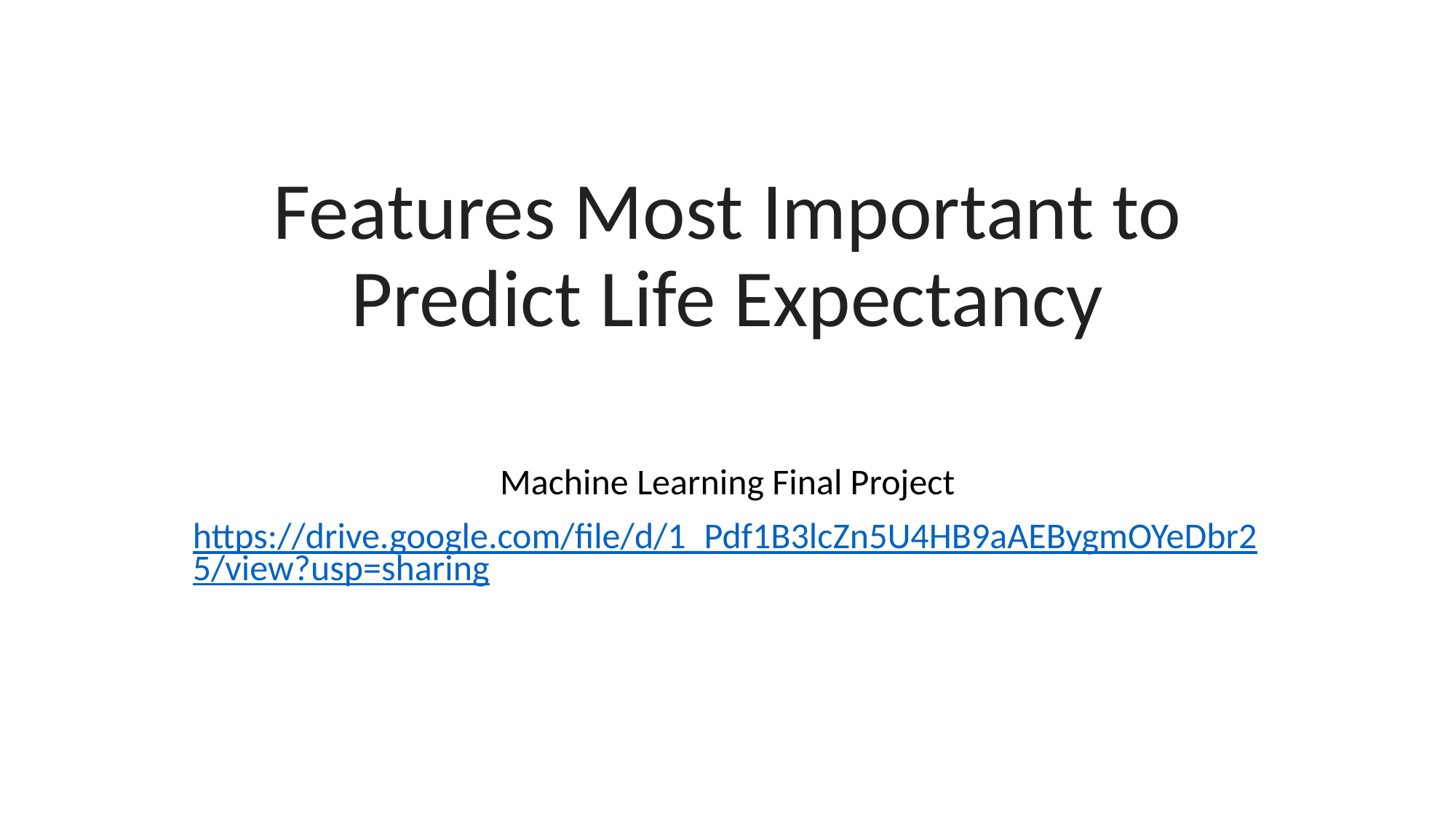

# Features Most Important to Predict Life Expectancy
Machine Learning Final Project
https://drive.google.com/file/d/1_Pdf1B3lcZn5U4HB9aAEBygmOYeDbr25/view?usp=sharing